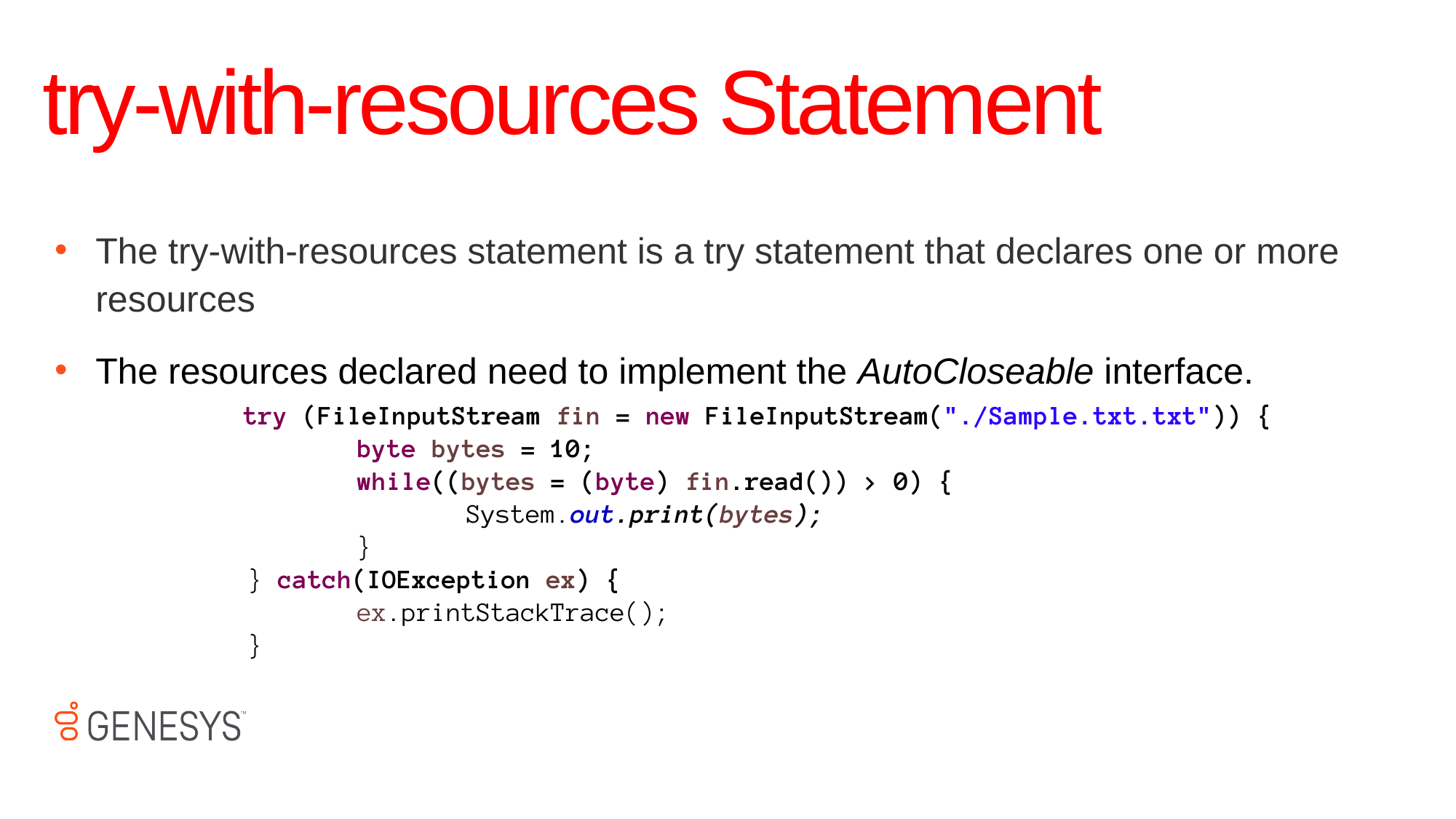

# try-with-resources Statement
The try-with-resources statement is a try statement that declares one or more resources
The resources declared need to implement the AutoCloseable interface.

       try (FileInputStream fin = new FileInputStream("./Sample.txt.txt")) {
		byte bytes = 10;
		while((bytes = (byte) fin.read()) > 0) {
			System.out.print(bytes);
		}
	} catch(IOException ex) {
		ex.printStackTrace();
	}